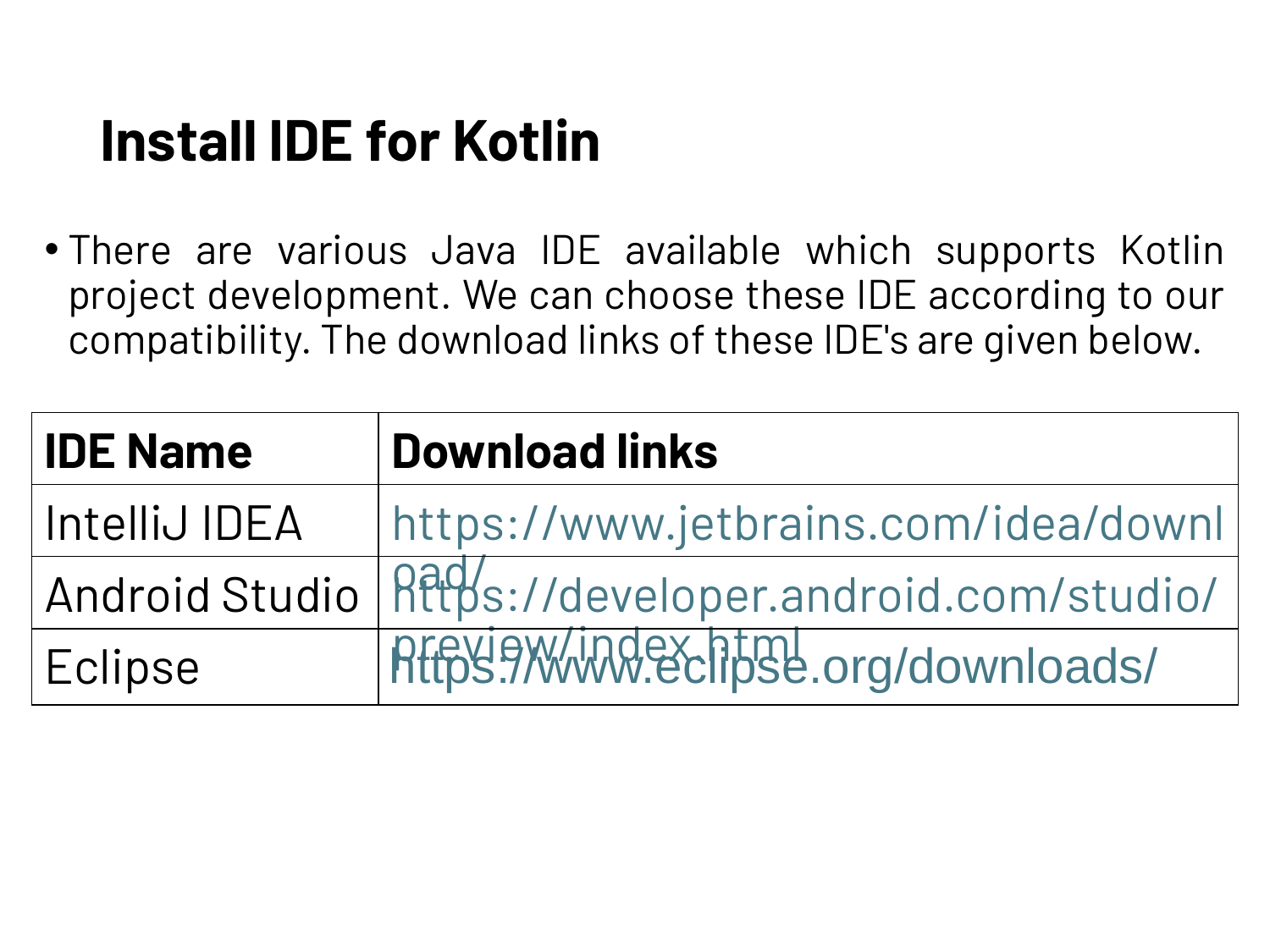

# Install IDE for Kotlin
There are various Java IDE available which supports Kotlin project development. We can choose these IDE according to our compatibility. The download links of these IDE's are given below.
| IDE Name | Download links |
| --- | --- |
| IntelliJ IDEA | https://www.jetbrains.com/idea/download/ |
| Android Studio | https://developer.android.com/studio/preview/index.html |
| Eclipse | https://www.eclipse.org/downloads/ |